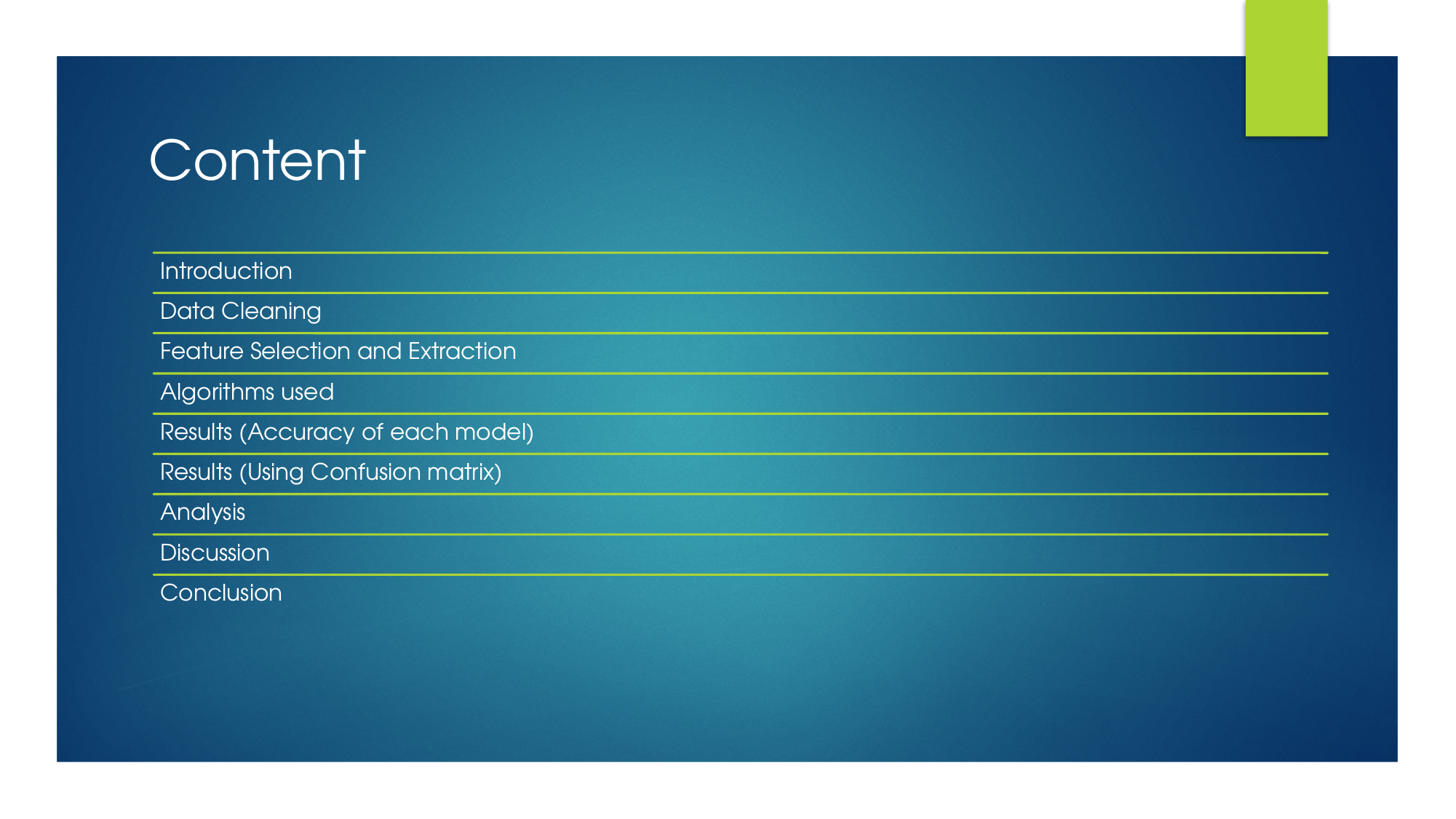

2
# Content
Introduction
Data Cleaning
Feature Selection and Extraction
Algorithms used
Results (Accuracy of each model)
Results (Using Confusion matrix)
Analysis
Discussion
Conclusion